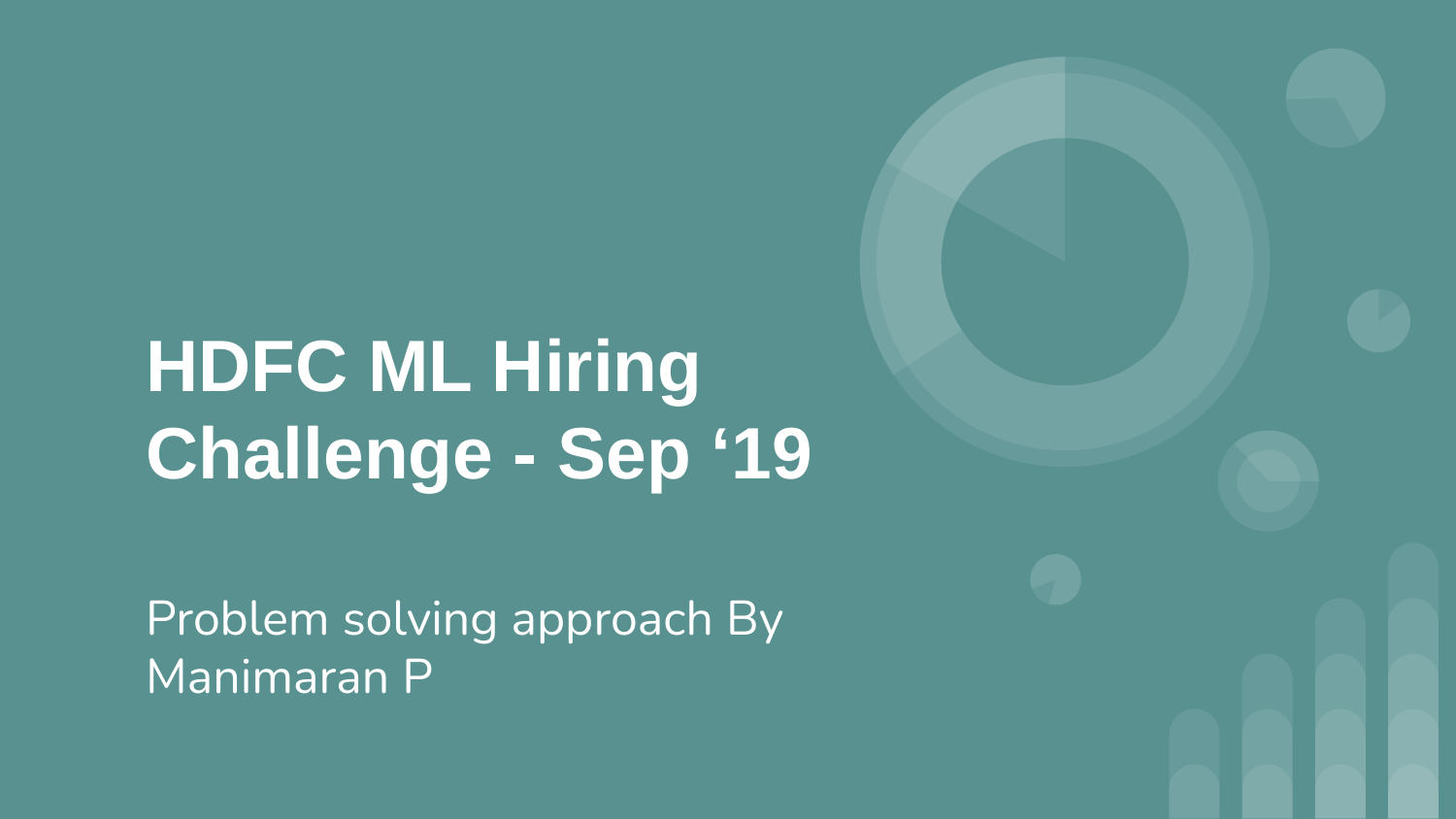

# HDFC ML Hiring Challenge - Sep ‘19
Problem solving approach By Manimaran P